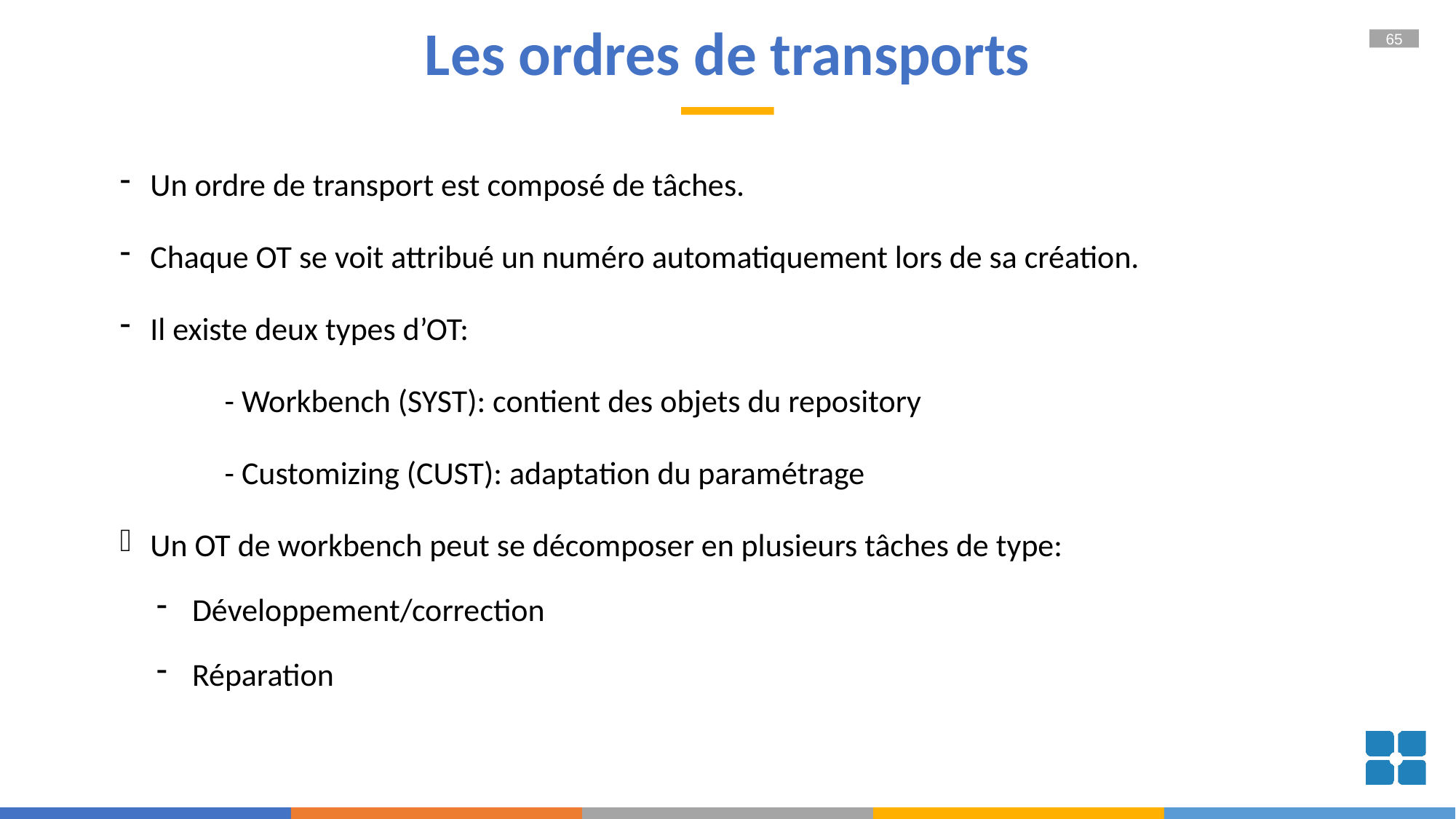

# Les ordres de transports
Un ordre de transport est composé de tâches.
Chaque OT se voit attribué un numéro automatiquement lors de sa création.
Il existe deux types d’OT:
	- Workbench (SYST): contient des objets du repository
	- Customizing (CUST): adaptation du paramétrage
Un OT de workbench peut se décomposer en plusieurs tâches de type:
Développement/correction
Réparation